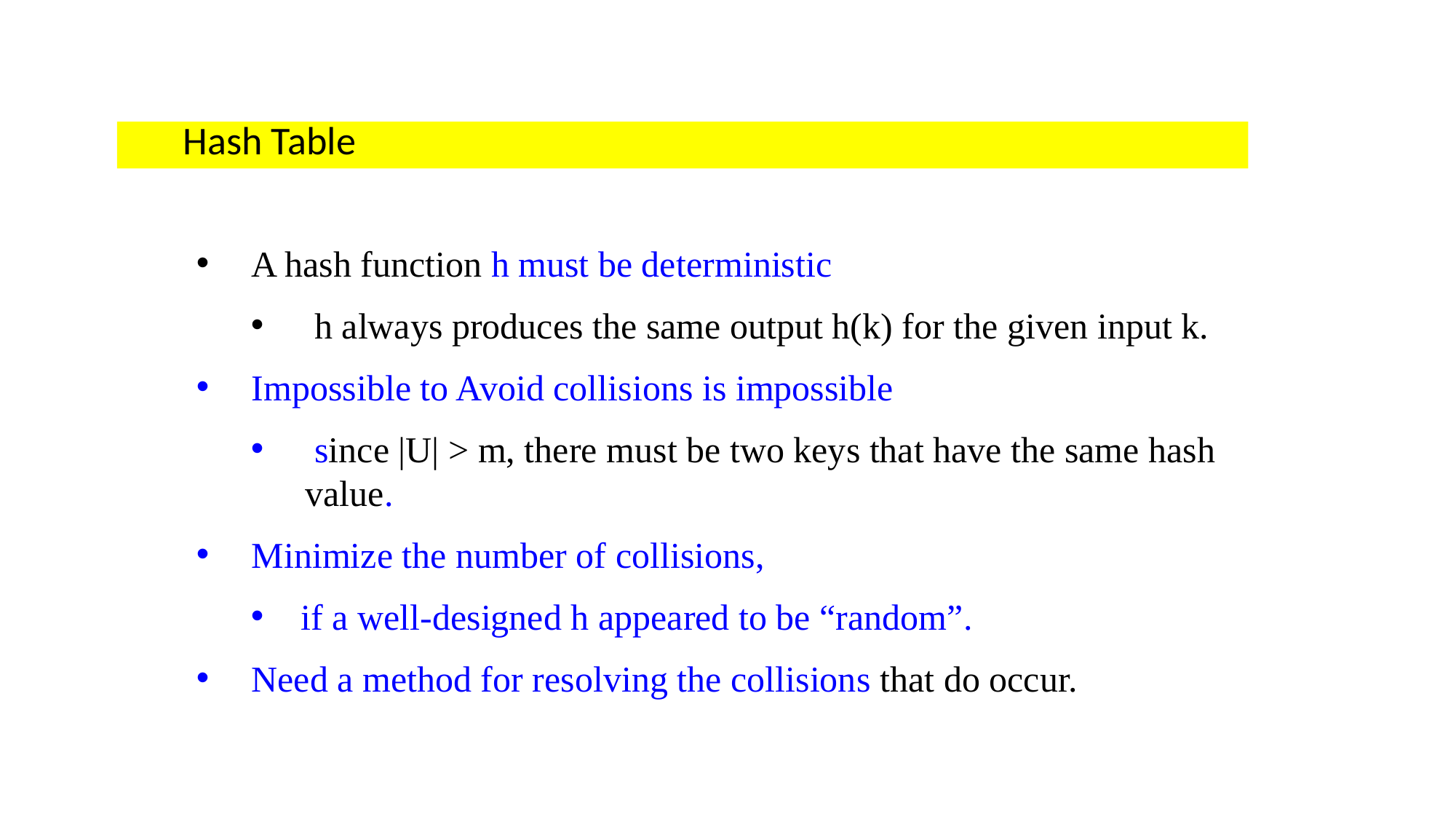

Hash Table

A hash function h must be deterministic
 h always produces the same output h(k) for the given input k.
Impossible to Avoid collisions is impossible
 since |U| > m, there must be two keys that have the same hash value.
Minimize the number of collisions,
 if a well-designed h appeared to be “random”.
Need a method for resolving the collisions that do occur.